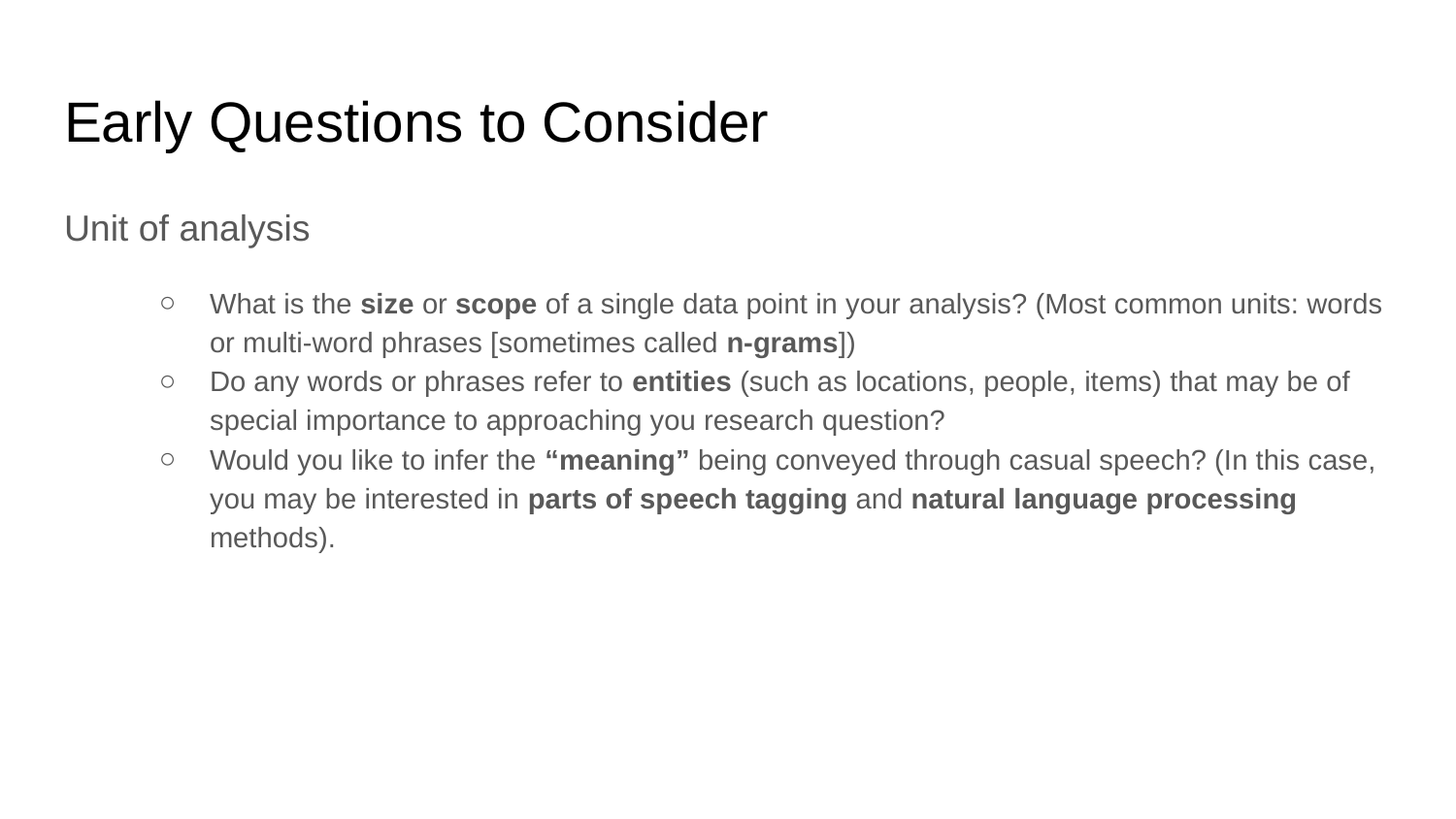

# Early Questions to Consider
Unit of analysis
What is the size or scope of a single data point in your analysis? (Most common units: words or multi-word phrases [sometimes called n-grams])
Do any words or phrases refer to entities (such as locations, people, items) that may be of special importance to approaching you research question?
Would you like to infer the “meaning” being conveyed through casual speech? (In this case, you may be interested in parts of speech tagging and natural language processing methods).